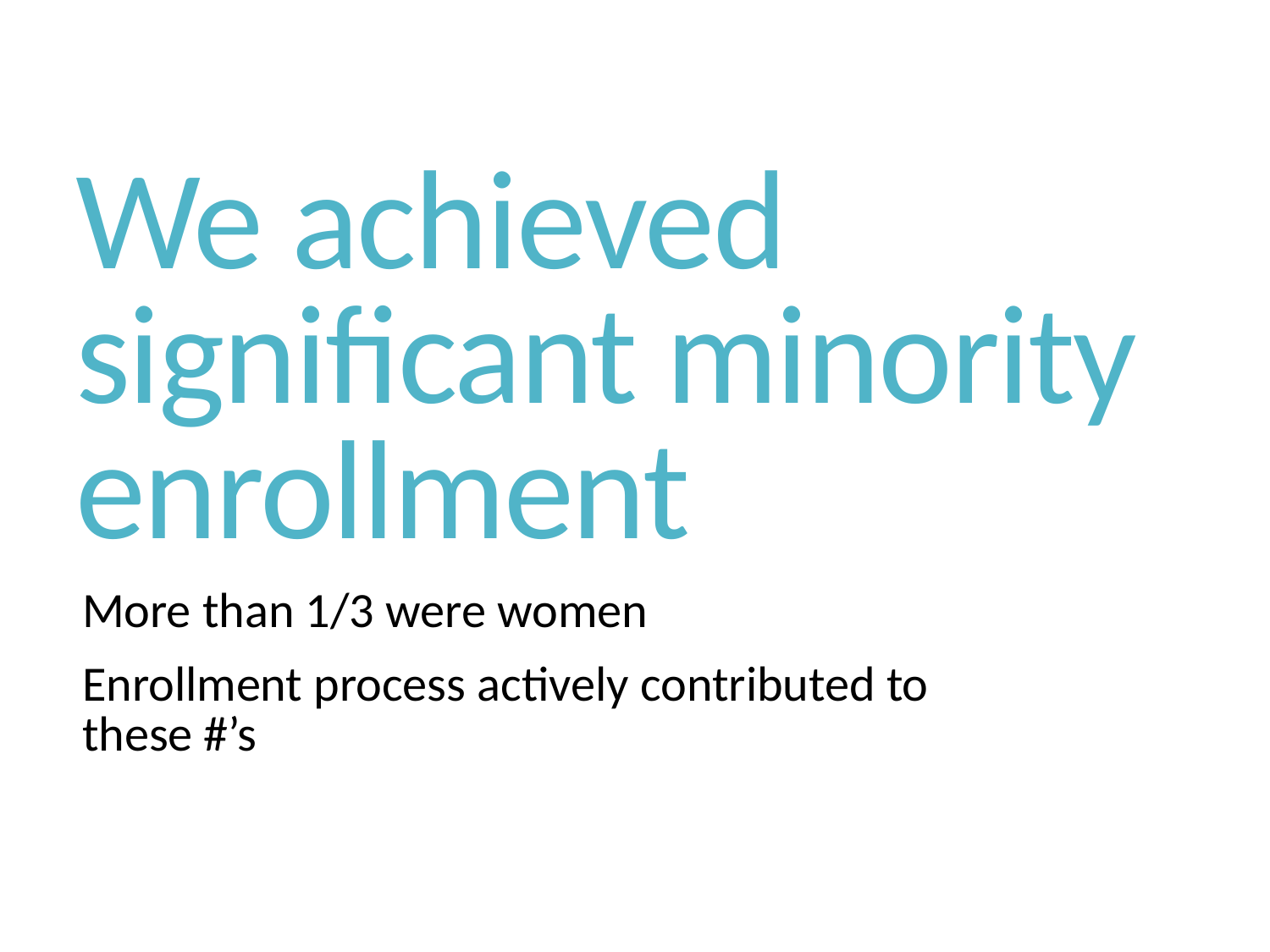

# We achieved significant minority enrollment
More than 1/3 were women
Enrollment process actively contributed to these #’s